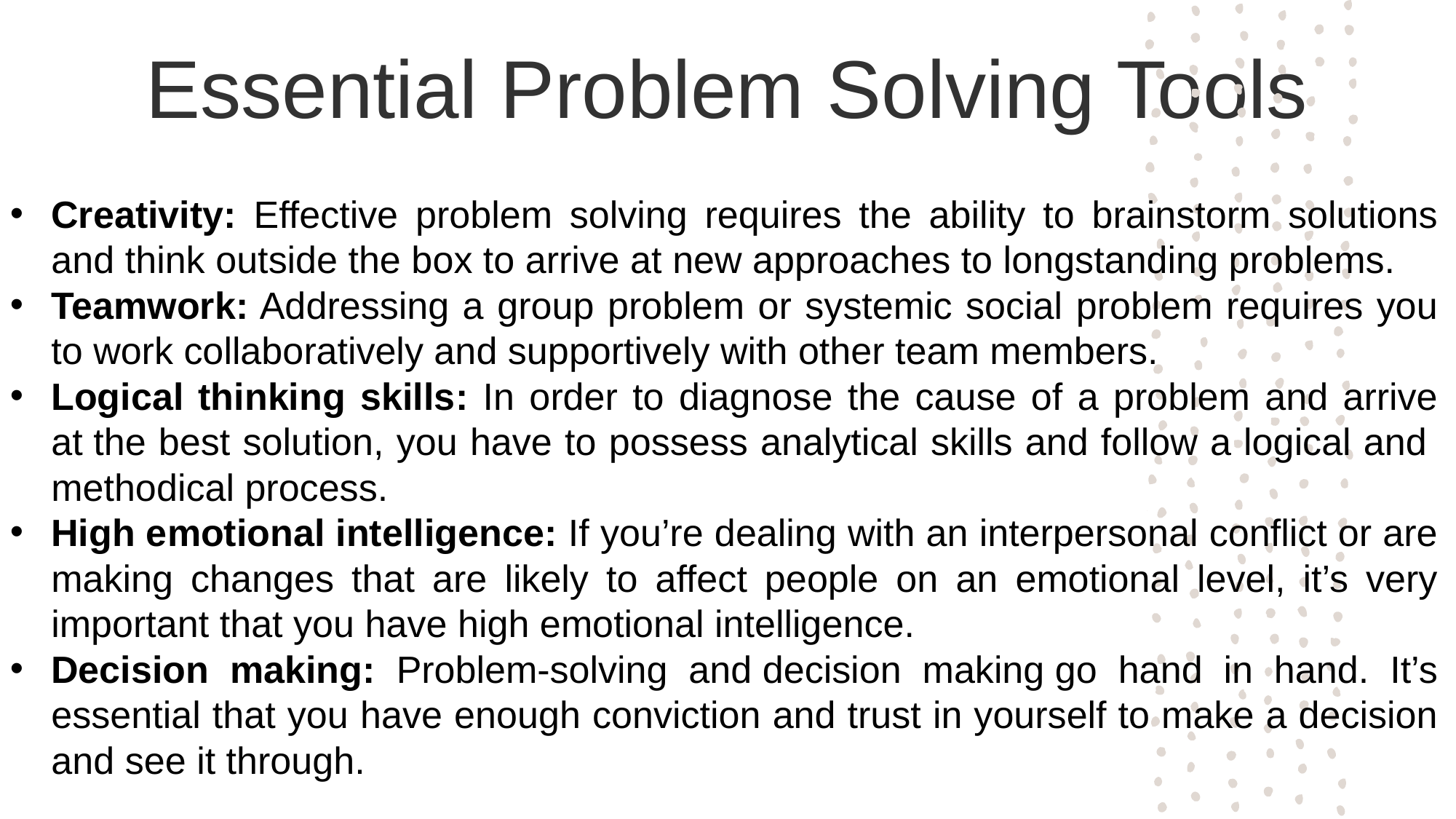

# Essential Problem Solving Tools
Creativity: Effective problem solving requires the ability to brainstorm solutions and think outside the box to arrive at new approaches to longstanding problems.
Teamwork: Addressing a group problem or systemic social problem requires you to work collaboratively and supportively with other team members.
Logical thinking skills: In order to diagnose the cause of a problem and arrive at the best solution, you have to possess analytical skills and follow a logical and  methodical process.
High emotional intelligence: If you’re dealing with an interpersonal conflict or are making changes that are likely to affect people on an emotional level, it’s very important that you have high emotional intelligence.
Decision making: Problem-solving and decision making go hand in hand. It’s essential that you have enough conviction and trust in yourself to make a decision and see it through.